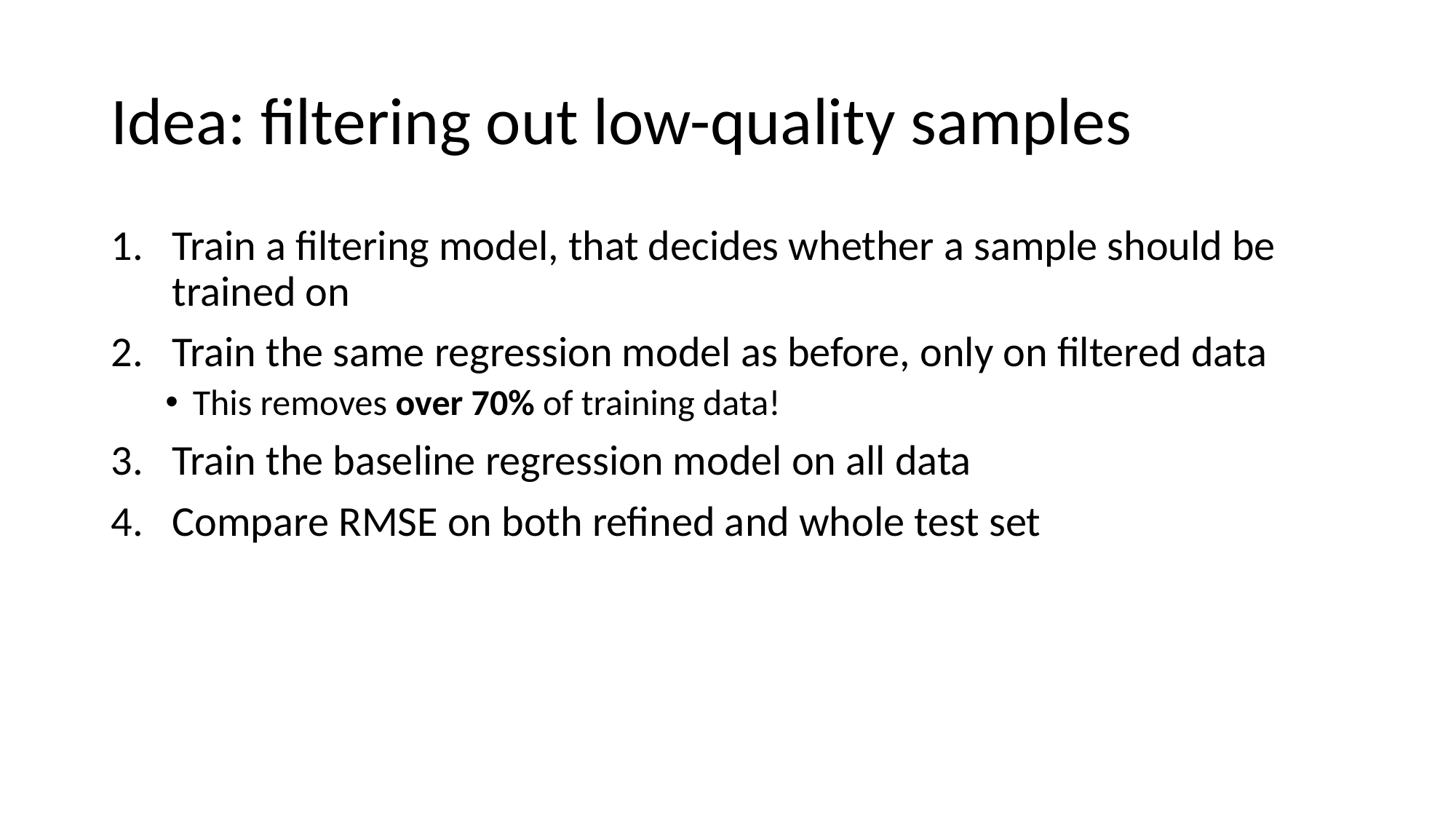

# Idea: filtering out low-quality samples
Train a filtering model, that decides whether a sample should be trained on
Train the same regression model as before, only on filtered data
This removes over 70% of training data!
Train the baseline regression model on all data
Compare RMSE on both refined and whole test set